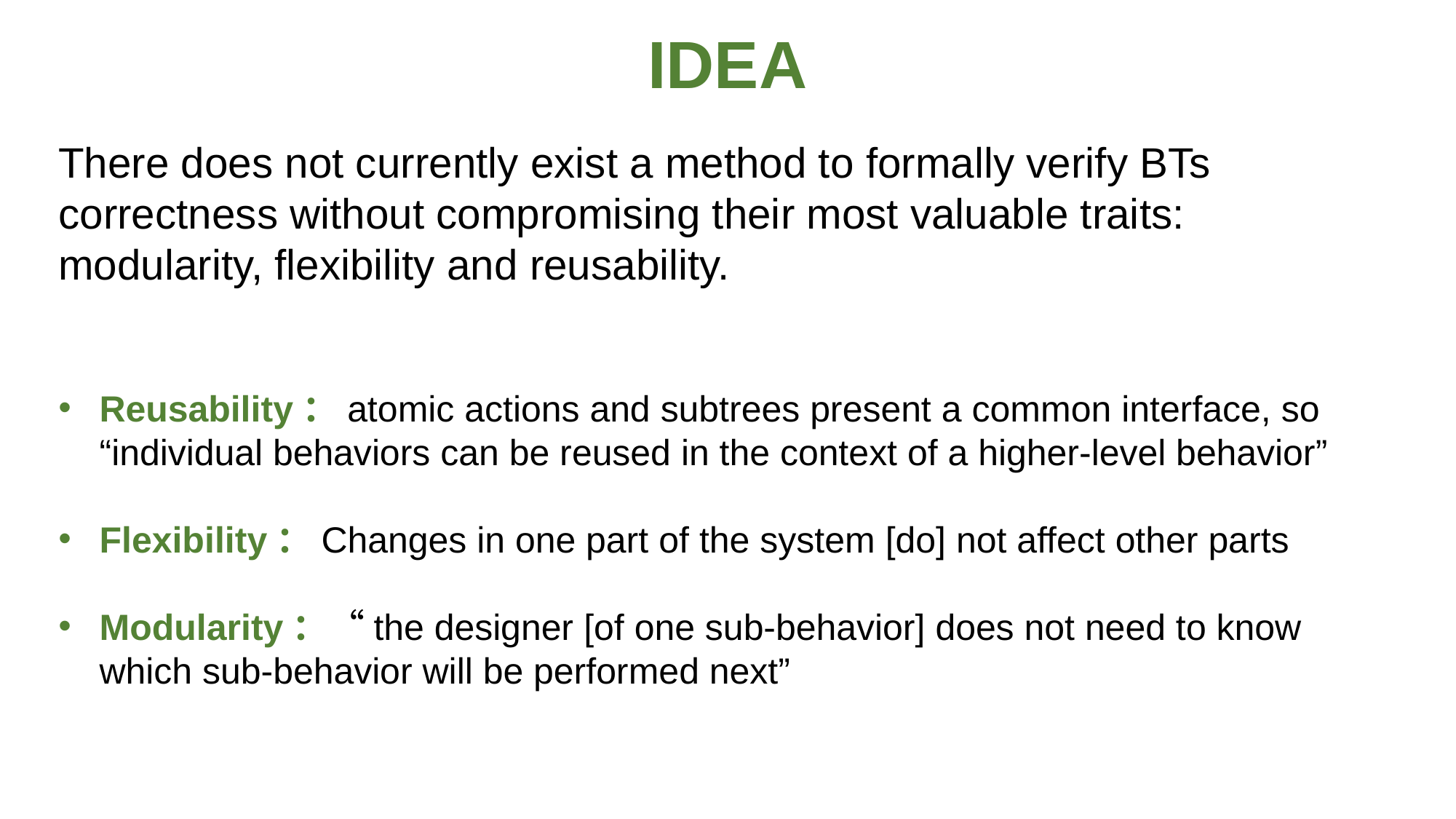

IDEA
There does not currently exist a method to formally verify BTs correctness without compromising their most valuable traits: modularity, flexibility and reusability.
Reusability：atomic actions and subtrees present a common interface, so “individual behaviors can be reused in the context of a higher-level behavior”

Flexibility：Changes in one part of the system [do] not affect other parts

Modularity：“the designer [of one sub-behavior] does not need to know which sub-behavior will be performed next”